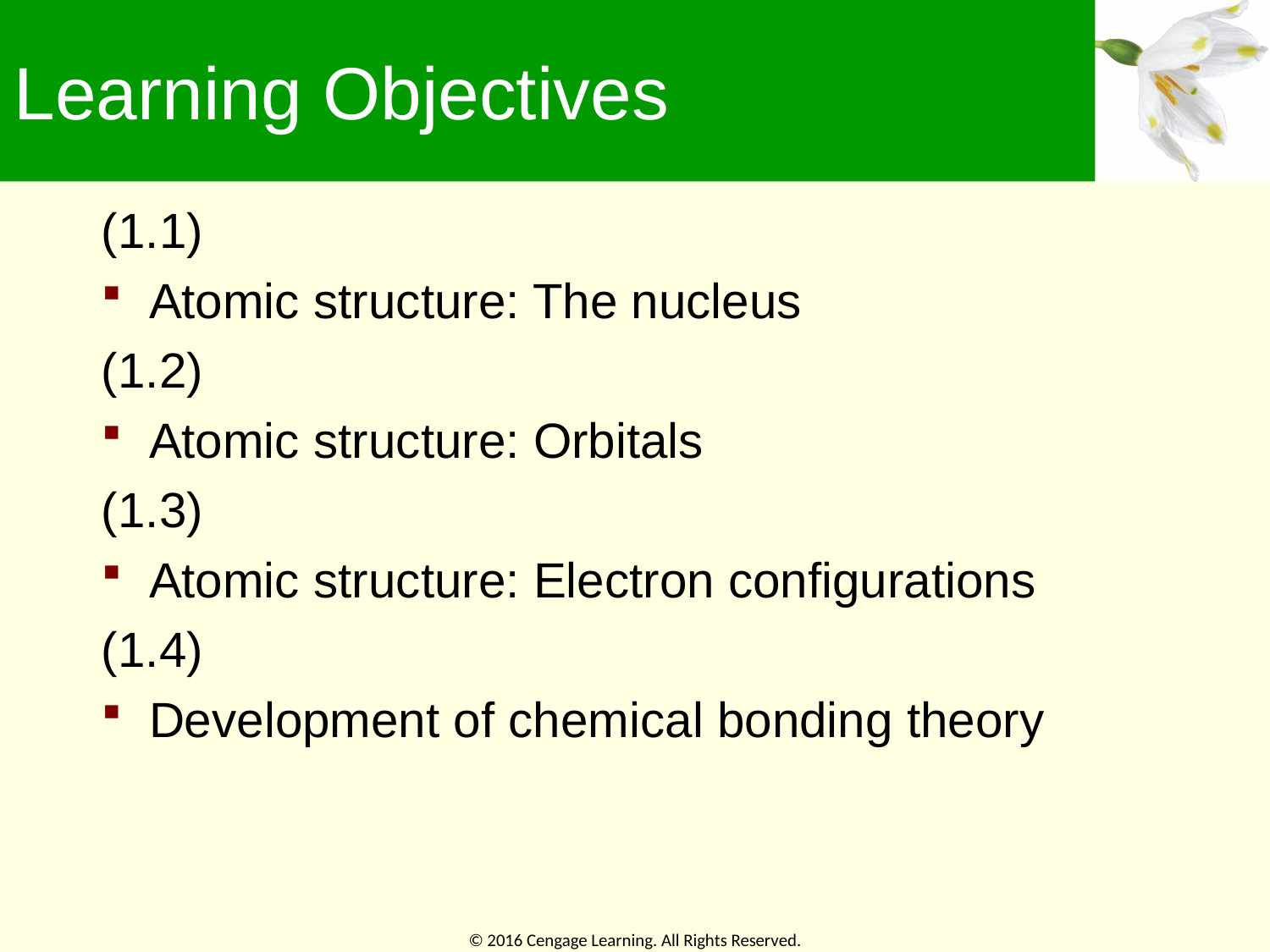

# Learning Objectives
(1.1)
Atomic structure: The nucleus
(1.2)
Atomic structure: Orbitals
(1.3)
Atomic structure: Electron configurations
(1.4)
Development of chemical bonding theory